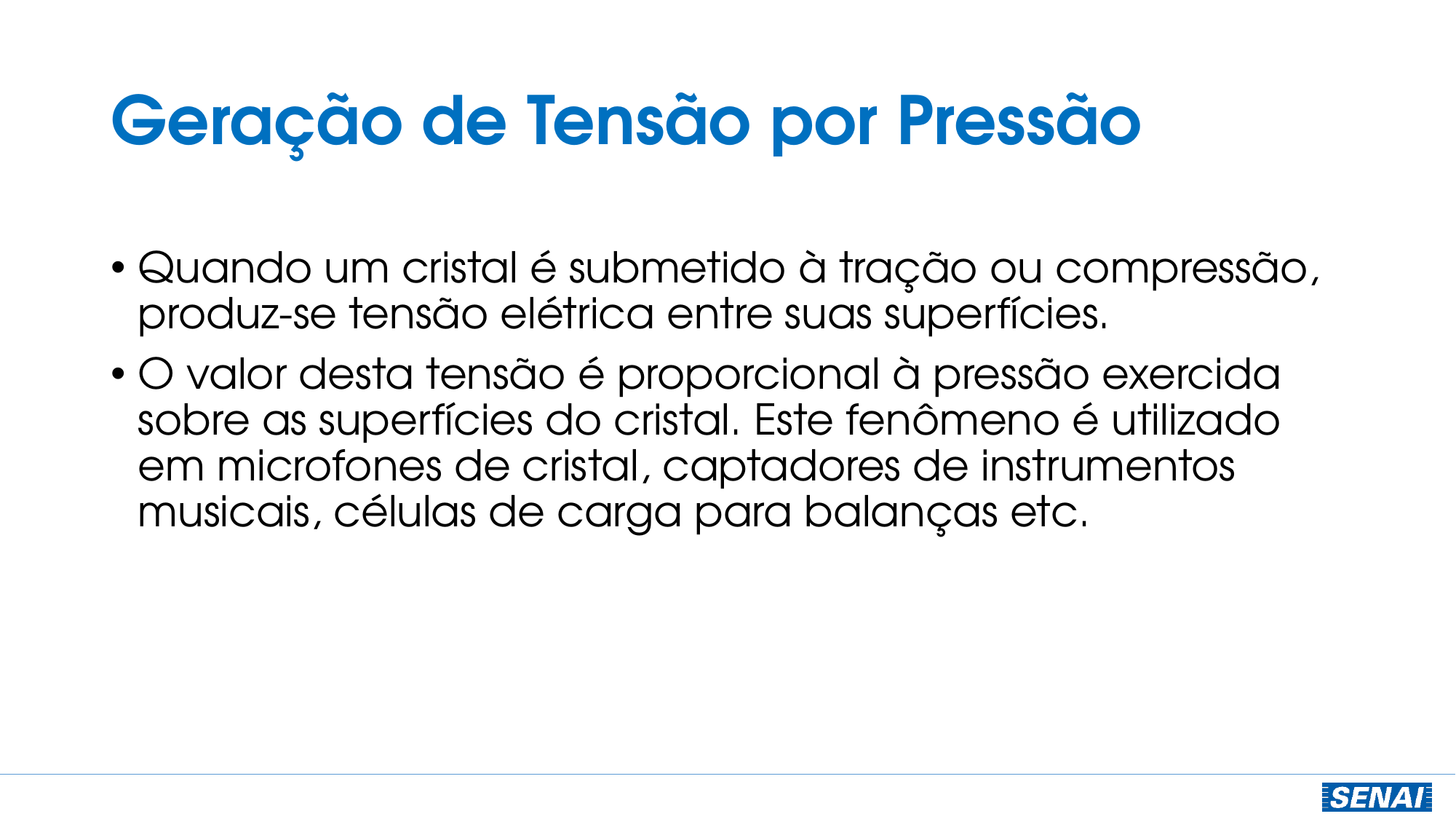

# Geração de Tensão por Pressão
Quando um cristal é submetido à tração ou compressão, produz-se tensão elétrica entre suas superfícies.
O valor desta tensão é proporcional à pressão exercida sobre as superfícies do cristal. Este fenômeno é utilizado em microfones de cristal, captadores de instrumentos musicais, células de carga para balanças etc.